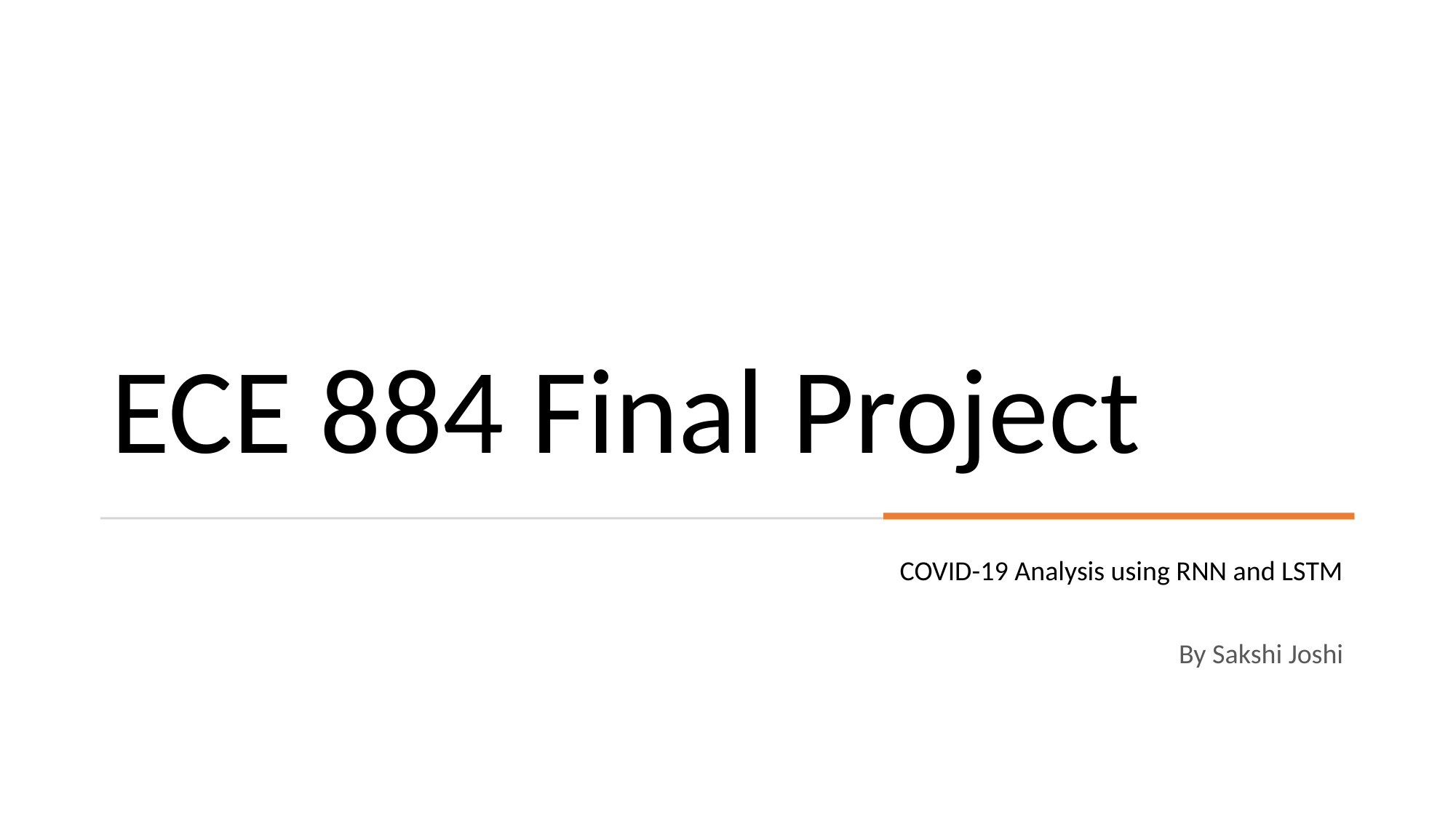

# ECE 884 Final Project

COVID-19 Analysis using RNN and LSTM

By Sakshi Joshi